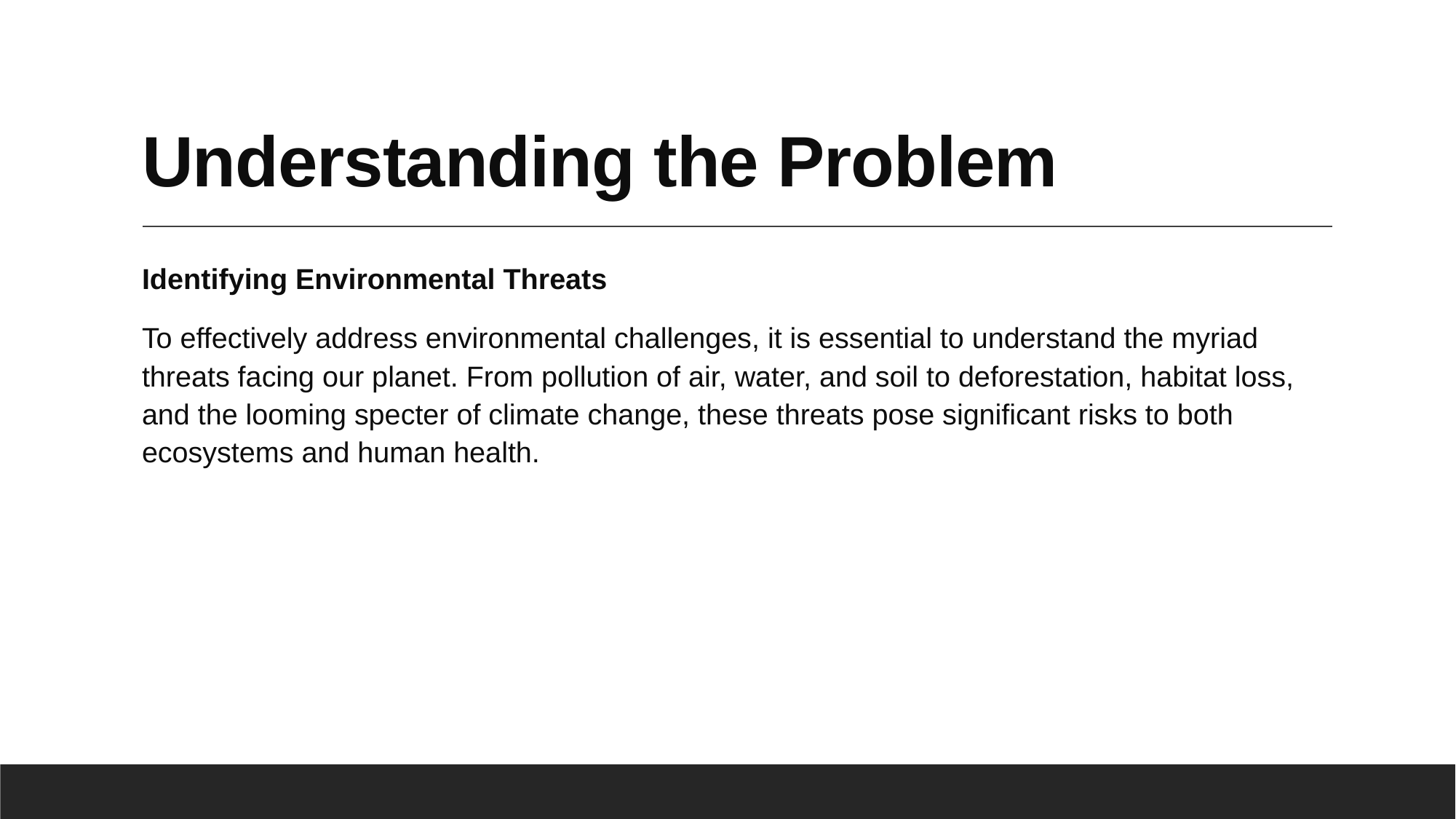

# Understanding the Problem
Identifying Environmental Threats
To effectively address environmental challenges, it is essential to understand the myriad threats facing our planet. From pollution of air, water, and soil to deforestation, habitat loss, and the looming specter of climate change, these threats pose significant risks to both ecosystems and human health.